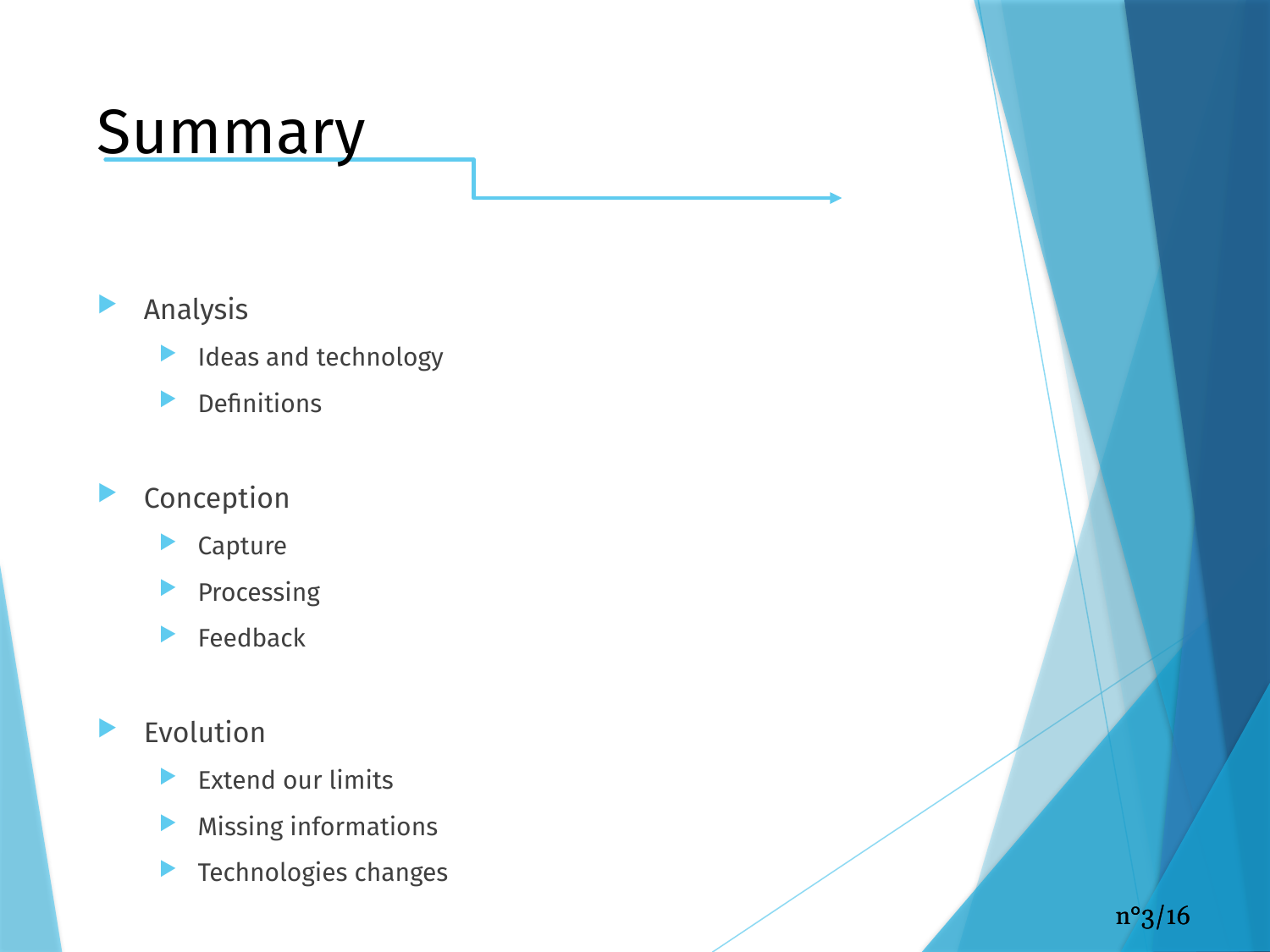

# Summary
Analysis
Ideas and technology
Definitions

Conception
Capture
Processing
Feedback

Evolution
Extend our limits
Missing informations
Technologies changes